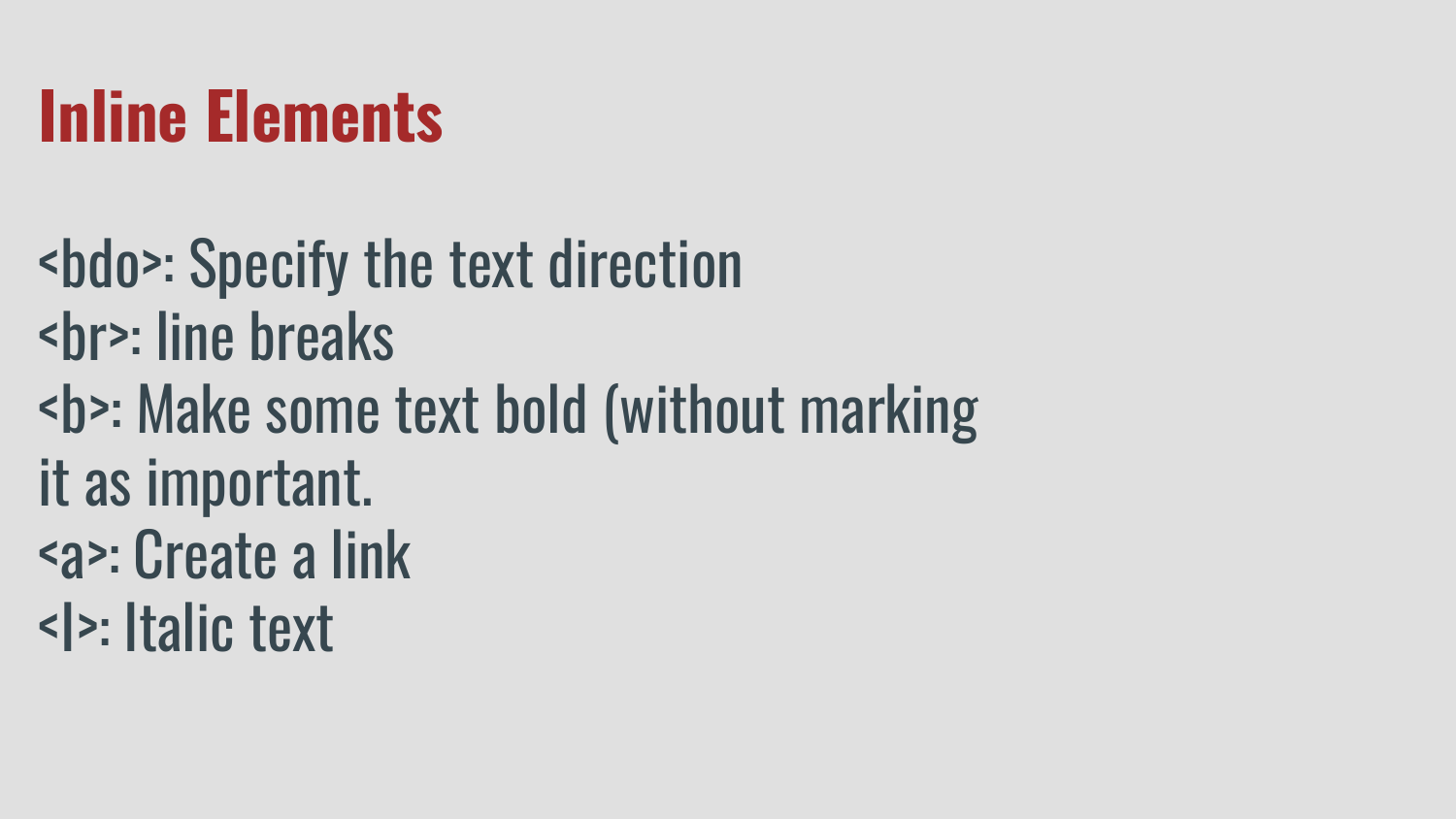

# Inline Elements

<bdo>: Specify the text direction
<br>: line breaks
<b>: Make some text bold (without marking it as important.
<a>: Create a link
<I>: Italic text